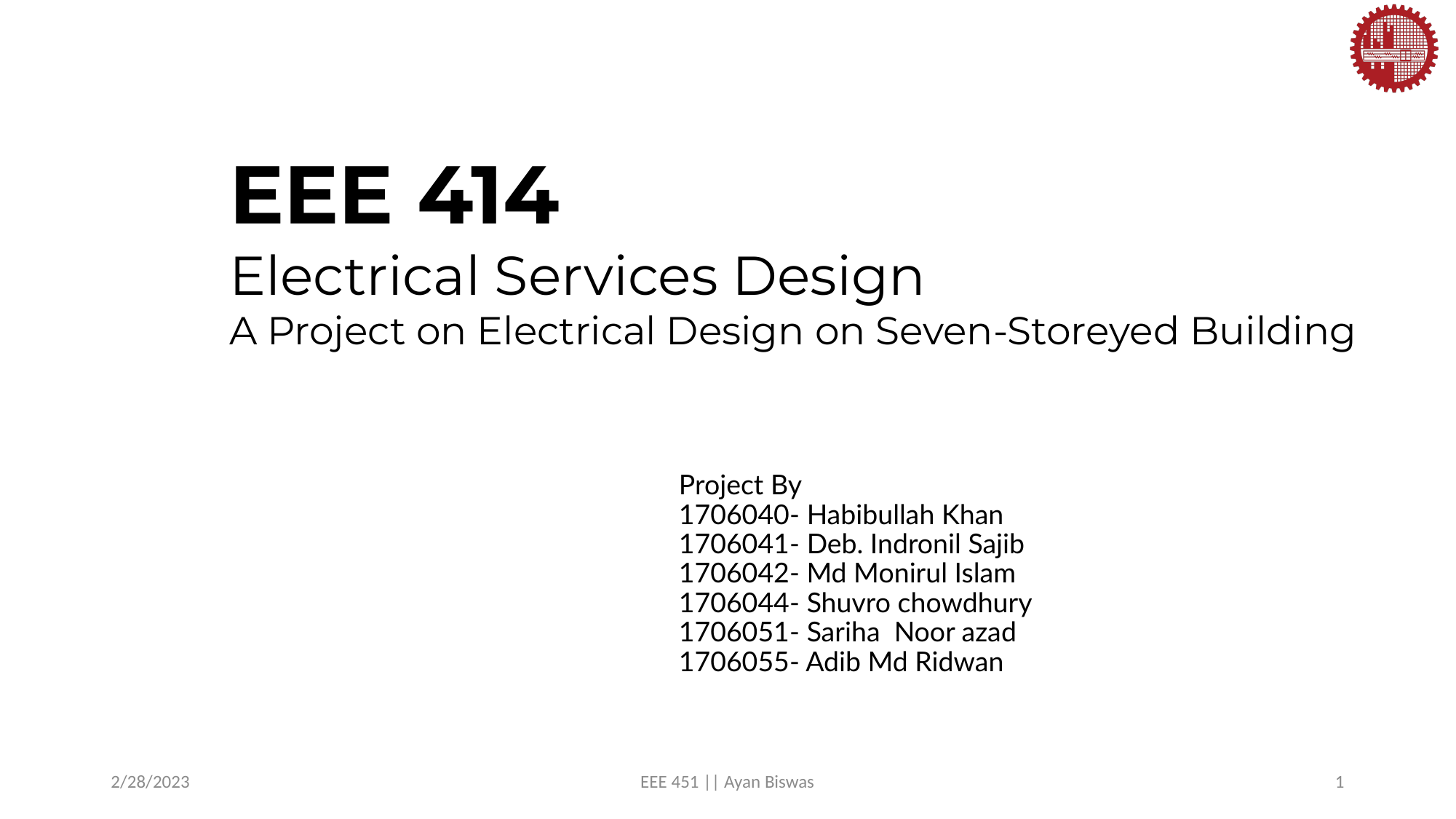

EEE 414
Electrical Services Design
A Project on Electrical Design on Seven-Storeyed Building
Project By
1706040- Habibullah Khan
1706041- Deb. Indronil Sajib
1706042- Md Monirul Islam
1706044- Shuvro chowdhury
1706051- Sariha  Noor azad
1706055- Adib Md Ridwan
2/28/2023
EEE 451 || Ayan Biswas
1